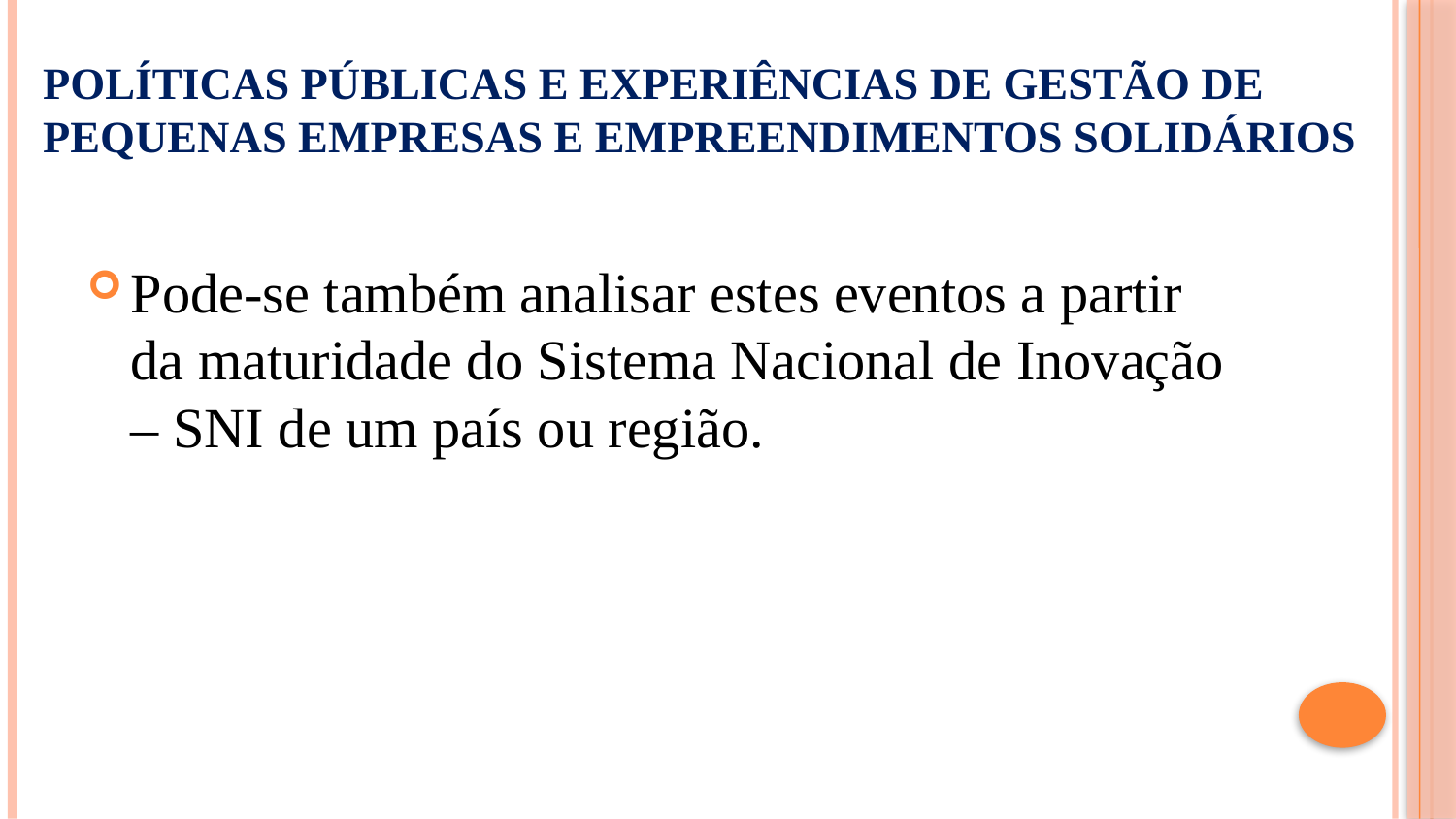

# Políticas públicas e Experiências de Gestão de Pequenas Empresas e Empreendimentos Solidários
Pode-se também analisar estes eventos a partir da maturidade do Sistema Nacional de Inovação – SNI de um país ou região.